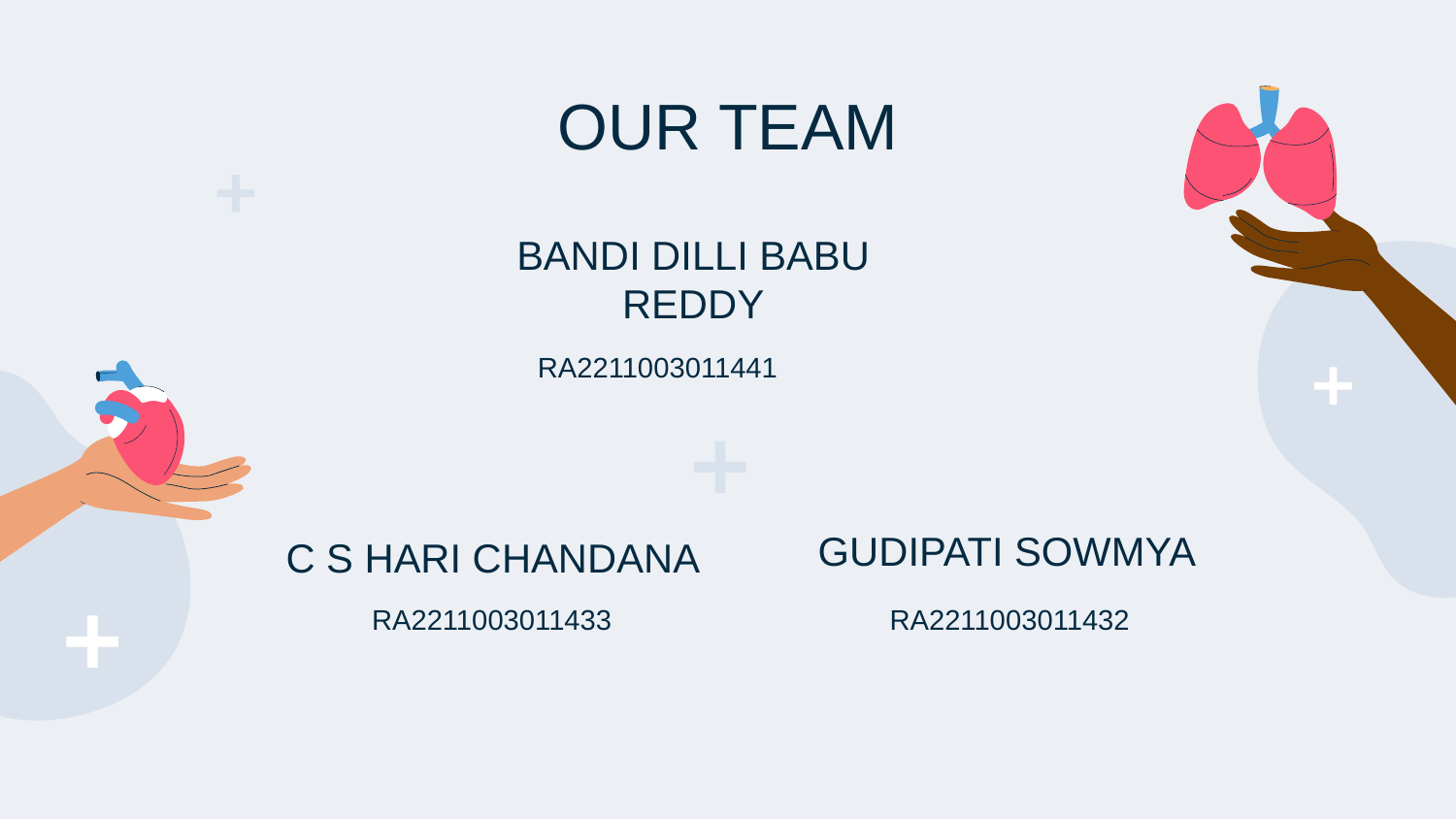

# OUR TEAM

BANDI DILLI BABU REDDY
RA2211003011441

GUDIPATI SOWMYA
C S HARI CHANDANA
RA2211003011433
RA2211003011432